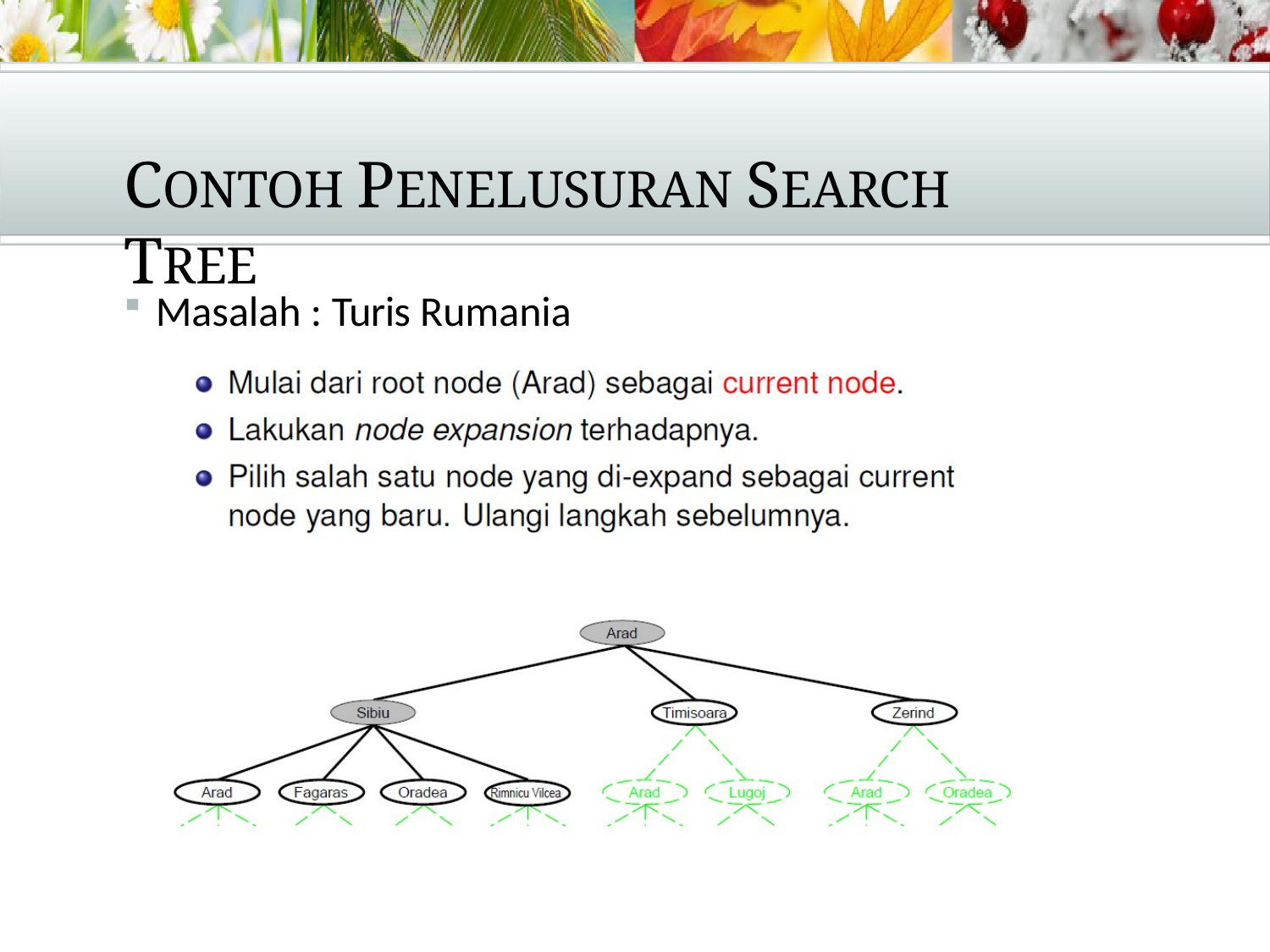

CONTOH PENELUSURAN SEARCH TREE
Masalah : Turis Rumania